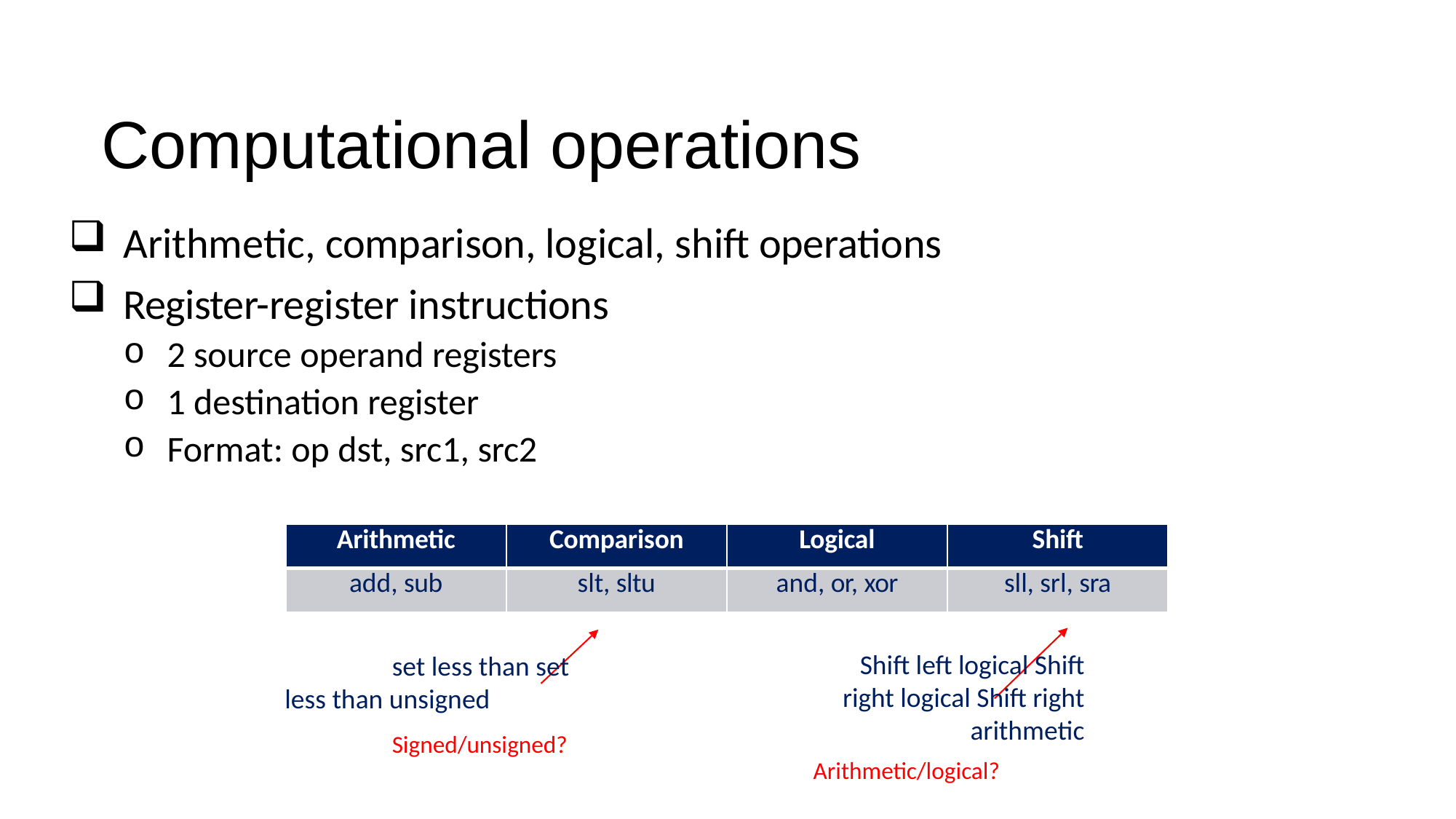

# Computational operations
Arithmetic, comparison, logical, shift operations
Register-register instructions
2 source operand registers
1 destination register
Format: op dst, src1, src2
| Arithmetic | Comparison | Logical | Shift |
| --- | --- | --- | --- |
| add, sub | slt, sltu | and, or, xor | sll, srl, sra |

Shift left logical Shift right logical Shift right arithmetic
Arithmetic/logical?
set less than set less than unsigned
Signed/unsigned?